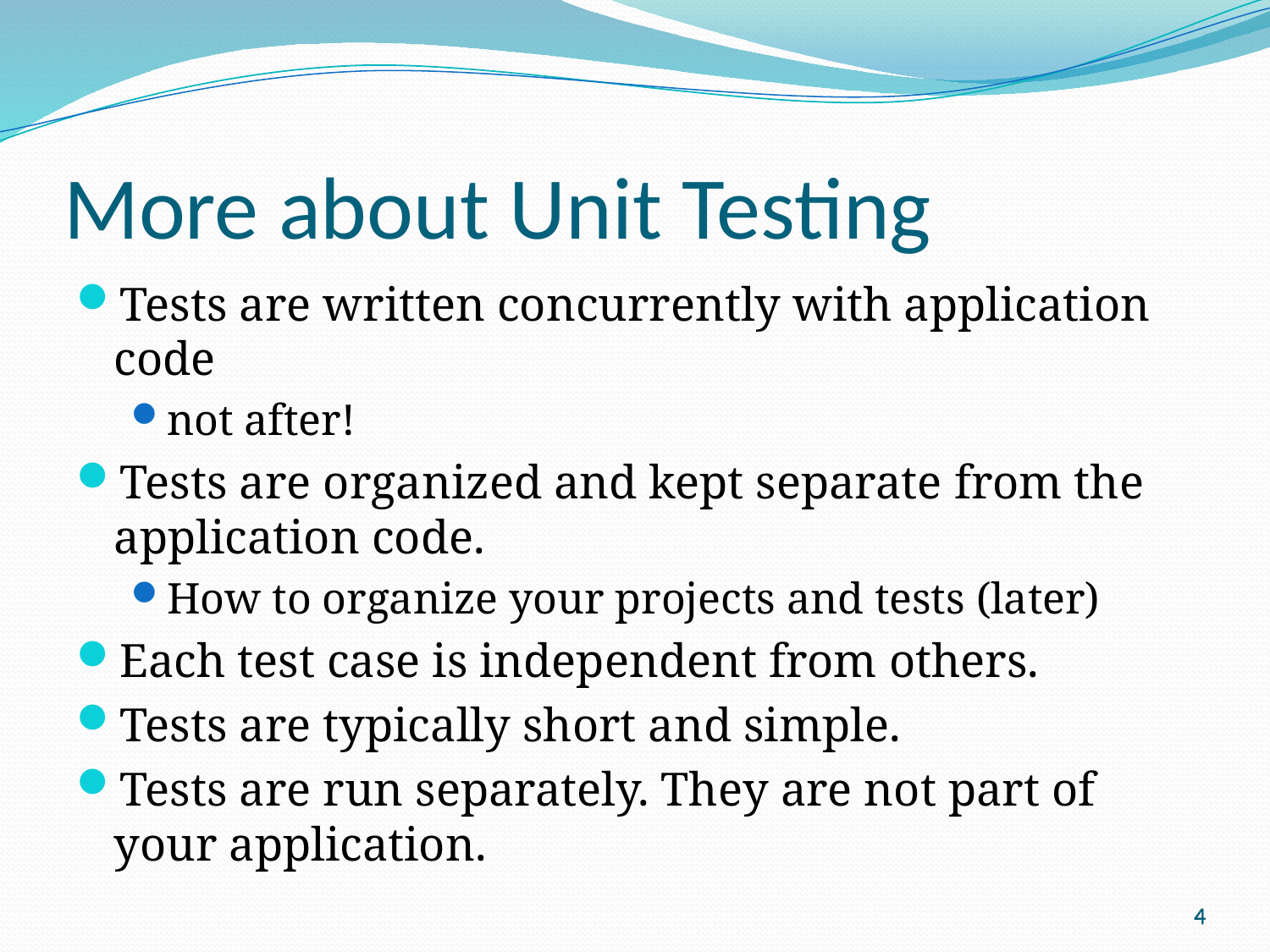

# More about Unit Testing
Tests are written concurrently with application code
not after!
Tests are organized and kept separate from the application code.
How to organize your projects and tests (later)
Each test case is independent from others.
Tests are typically short and simple.
Tests are run separately. They are not part of your application.
4